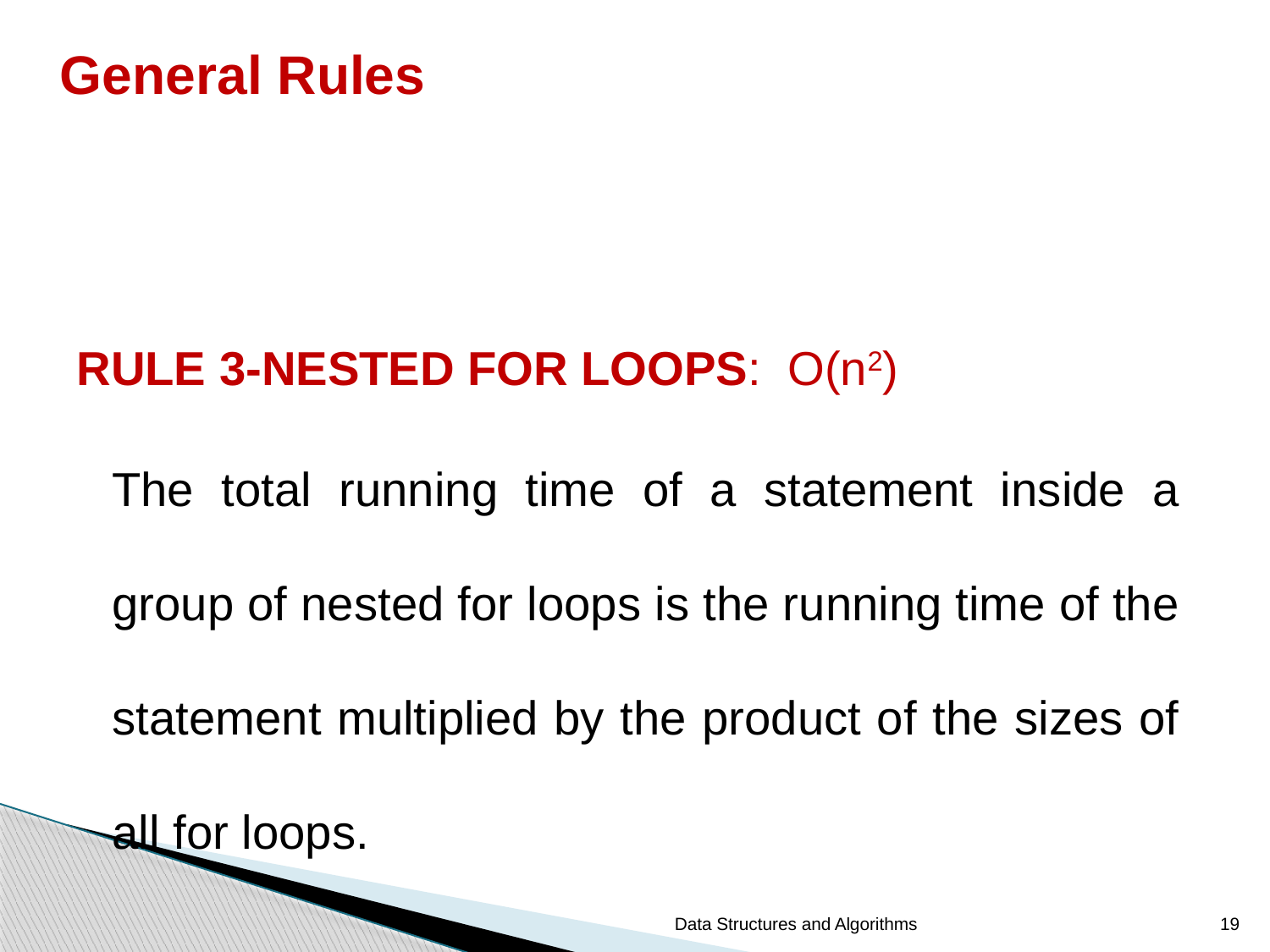

# General Rules

RULE 3-NESTED FOR LOOPS:  O(n2)
	The total running time of a statement inside a group of nested for loops is the running time of the statement multiplied by the product of the sizes of all for loops.

19
Data Structures and Algorithms